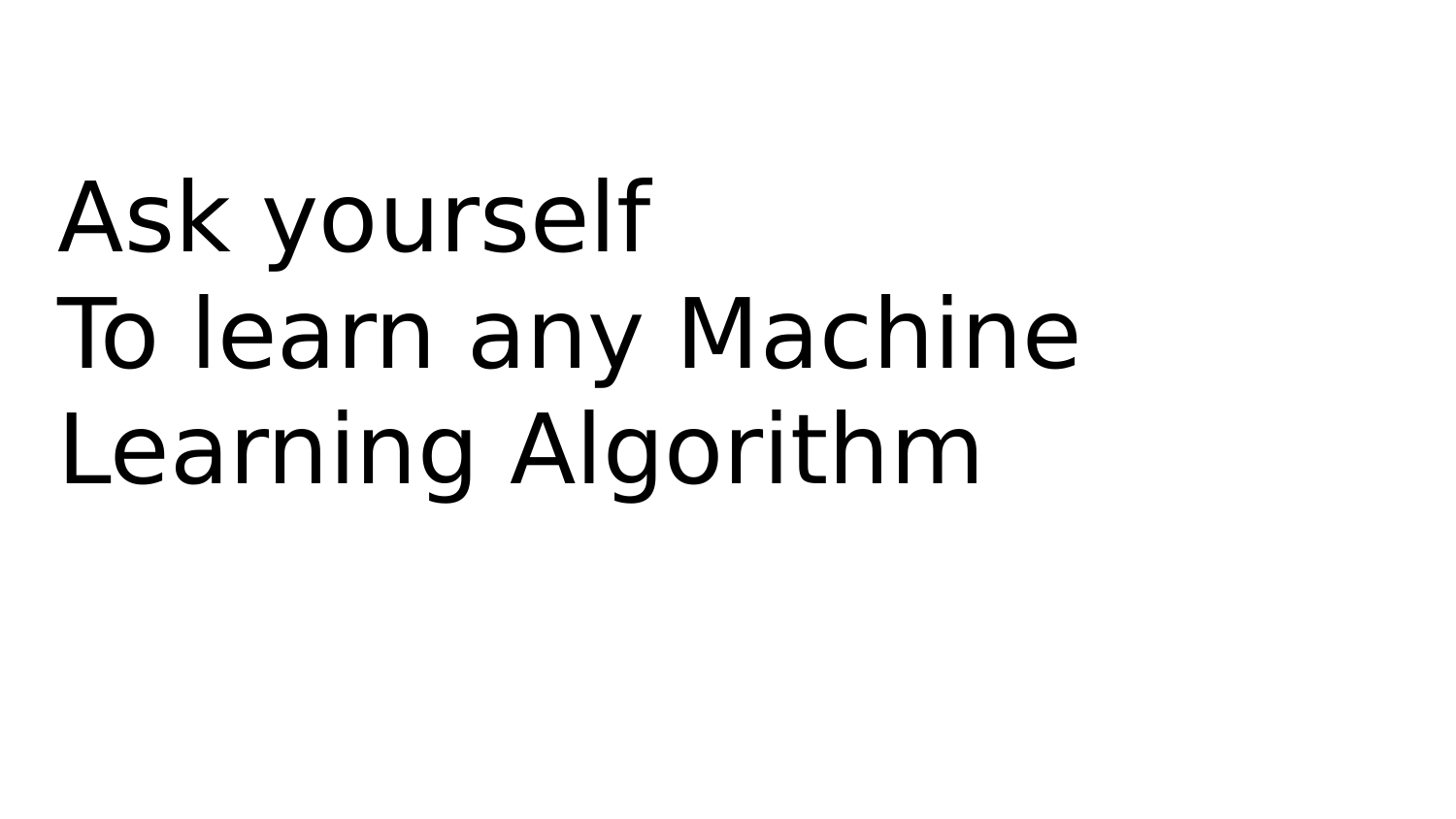

# Ask yourself To learn any Machine Learning Algorithm